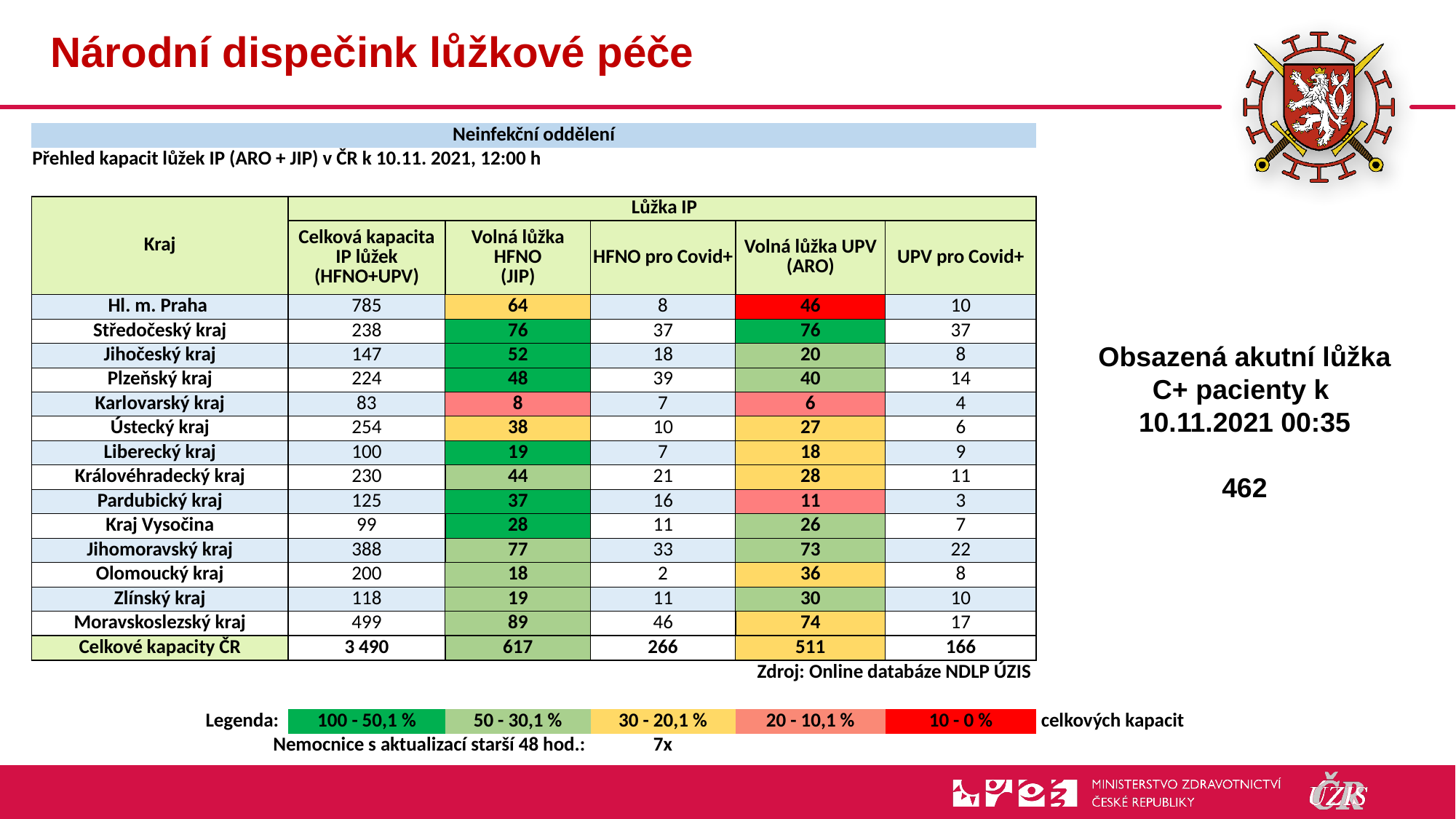

# Národní dispečink lůžkové péče
| Neinfekční oddělení |  |  |  |  |  |  |
| --- | --- | --- | --- | --- | --- | --- |
| Přehled kapacit lůžek IP (ARO + JIP) v ČR k 10.11. 2021, 12:00 h |  |  |  |  |  |  |
|  |  |  |  |  |  |  |
| Kraj | Lůžka IP |  |  |  |  |  |
|  | Celková kapacita IP lůžek (HFNO+UPV) | Volná lůžka HFNO (JIP) | HFNO pro Covid+ | Volná lůžka UPV (ARO) | UPV pro Covid+ |  |
| Hl. m. Praha | 785 | 64 | 8 | 46 | 10 |  |
| Středočeský kraj | 238 | 76 | 37 | 76 | 37 |  |
| Jihočeský kraj | 147 | 52 | 18 | 20 | 8 |  |
| Plzeňský kraj | 224 | 48 | 39 | 40 | 14 |  |
| Karlovarský kraj | 83 | 8 | 7 | 6 | 4 |  |
| Ústecký kraj | 254 | 38 | 10 | 27 | 6 |  |
| Liberecký kraj | 100 | 19 | 7 | 18 | 9 |  |
| Královéhradecký kraj | 230 | 44 | 21 | 28 | 11 |  |
| Pardubický kraj | 125 | 37 | 16 | 11 | 3 |  |
| Kraj Vysočina | 99 | 28 | 11 | 26 | 7 |  |
| Jihomoravský kraj | 388 | 77 | 33 | 73 | 22 |  |
| Olomoucký kraj | 200 | 18 | 2 | 36 | 8 |  |
| Zlínský kraj | 118 | 19 | 11 | 30 | 10 |  |
| Moravskoslezský kraj | 499 | 89 | 46 | 74 | 17 |  |
| Celkové kapacity ČR | 3 490 | 617 | 266 | 511 | 166 |  |
| Zdroj: Online databáze NDLP ÚZIS |  |  |  |  |  |  |
|  |  |  |  |  |  |  |
| Legenda: | 100 - 50,1 % | 50 - 30,1 % | 30 - 20,1 % | 20 - 10,1 % | 10 - 0 % | celkových kapacit |
| Nemocnice s aktualizací starší 48 hod.: |  |  | 7x |  |  |  |
Obsazená akutní lůžka C+ pacienty k
10.11.2021 00:35

462